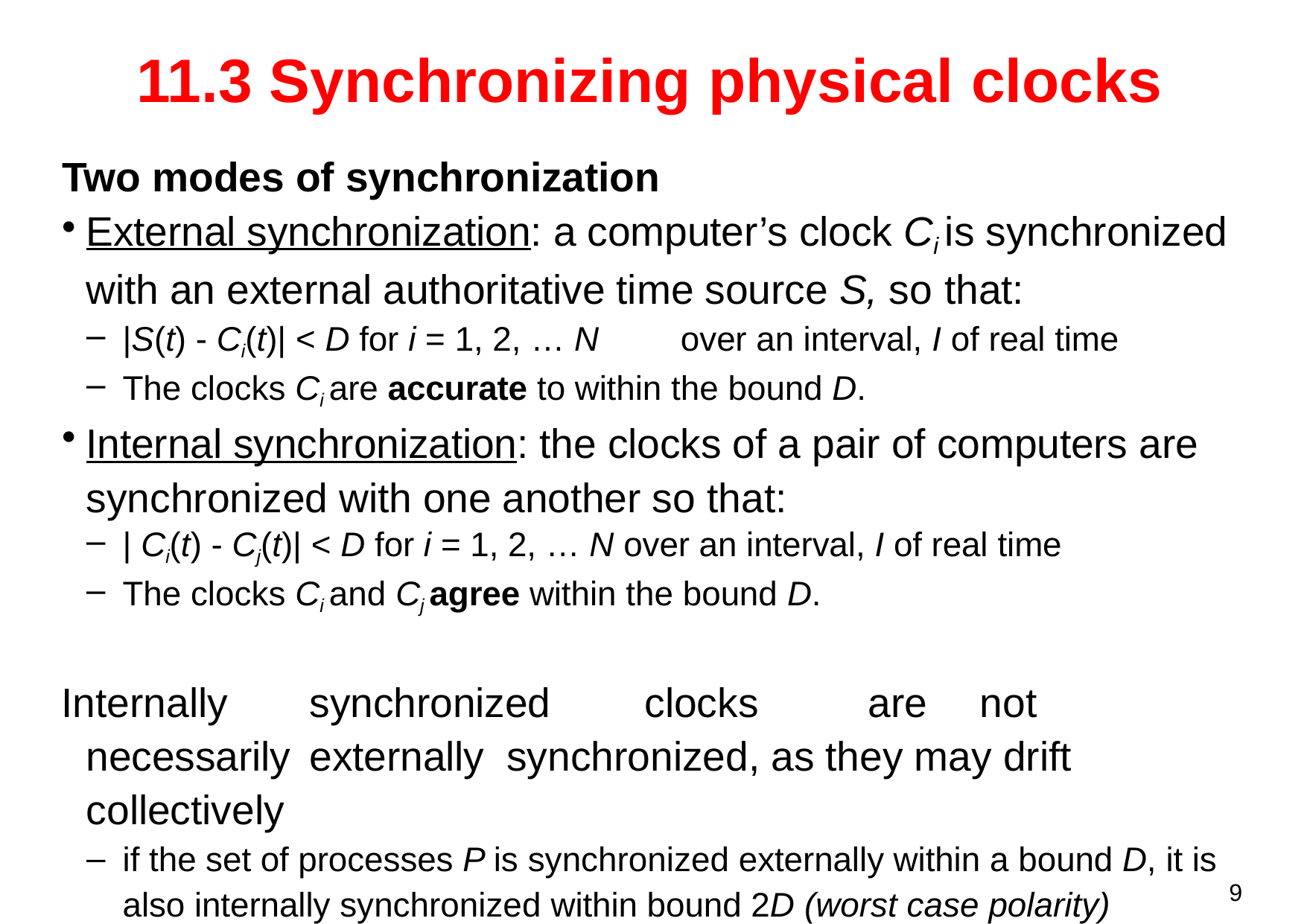

# 11.3 Synchronizing physical clocks
Two modes of synchronization
External synchronization: a computer’s clock Ci is synchronized  with an external authoritative time source S, so that:
|S(t) - Ci(t)| < D for i = 1, 2, … N	over an interval, I of real time
The clocks Ci are accurate to within the bound D.
Internal synchronization: the clocks of a pair of computers are  synchronized with one another so that:
| Ci(t) - Cj(t)| < D for i = 1, 2, … N over an interval, I of real time
The clocks Ci and Cj agree within the bound D.

Internally	synchronized	clocks	are	not	necessarily	externally  synchronized, as they may drift collectively
if the set of processes P is synchronized externally within a bound D, it is  also internally synchronized within bound 2D (worst case polarity)
9